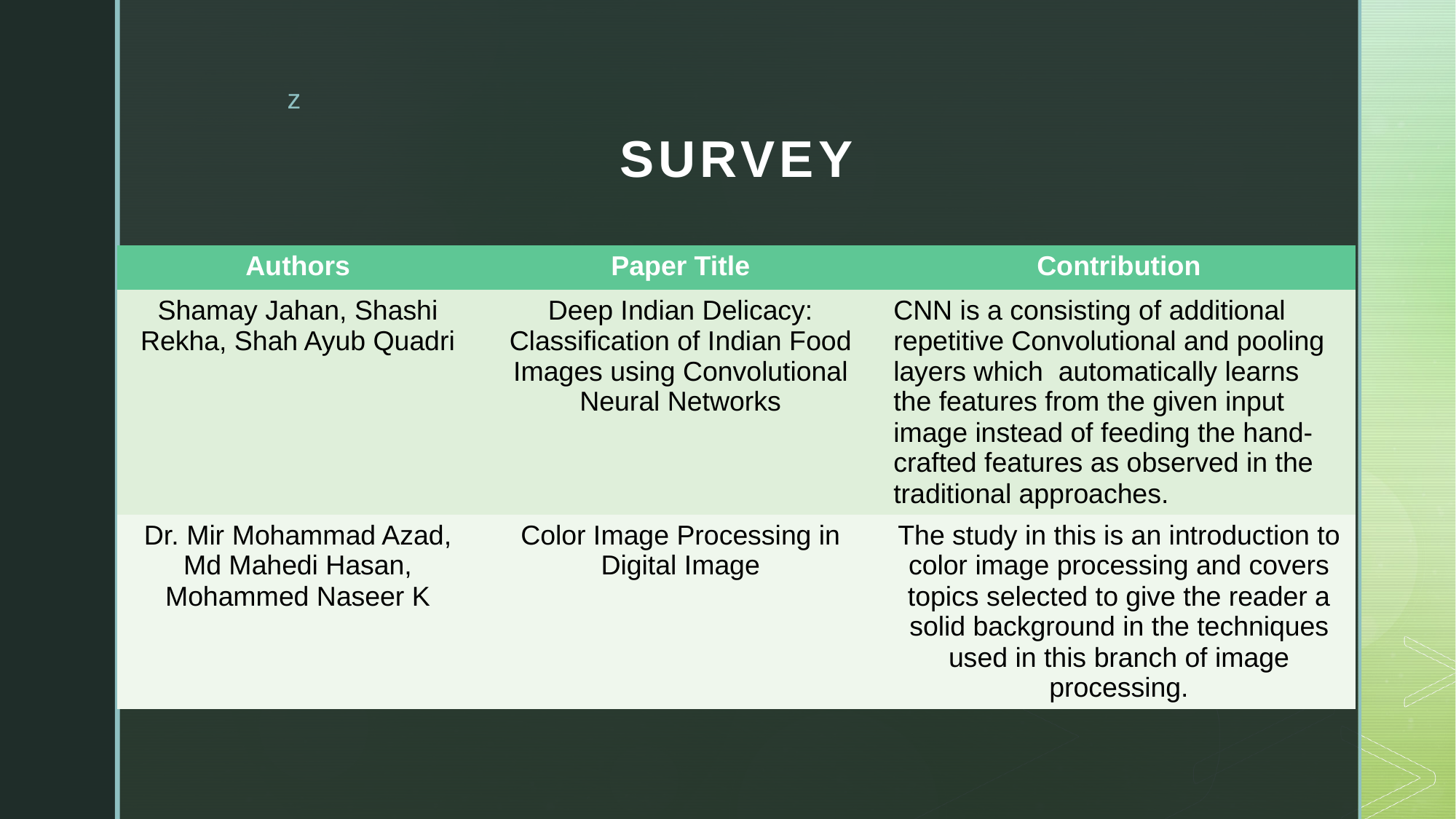

# SURVEY
| Authors | Paper Title | Contribution |
| --- | --- | --- |
| Shamay Jahan, Shashi Rekha, Shah Ayub Quadri | Deep Indian Delicacy: Classification of Indian Food Images using Convolutional Neural Networks | CNN is a consisting of additional repetitive Convolutional and pooling layers which automatically learns the features from the given input image instead of feeding the hand-crafted features as observed in the traditional approaches. |
| Dr. Mir Mohammad Azad, Md Mahedi Hasan, Mohammed Naseer K | Color Image Processing in Digital Image | The study in this is an introduction to color image processing and covers topics selected to give the reader a solid background in the techniques used in this branch of image processing. |